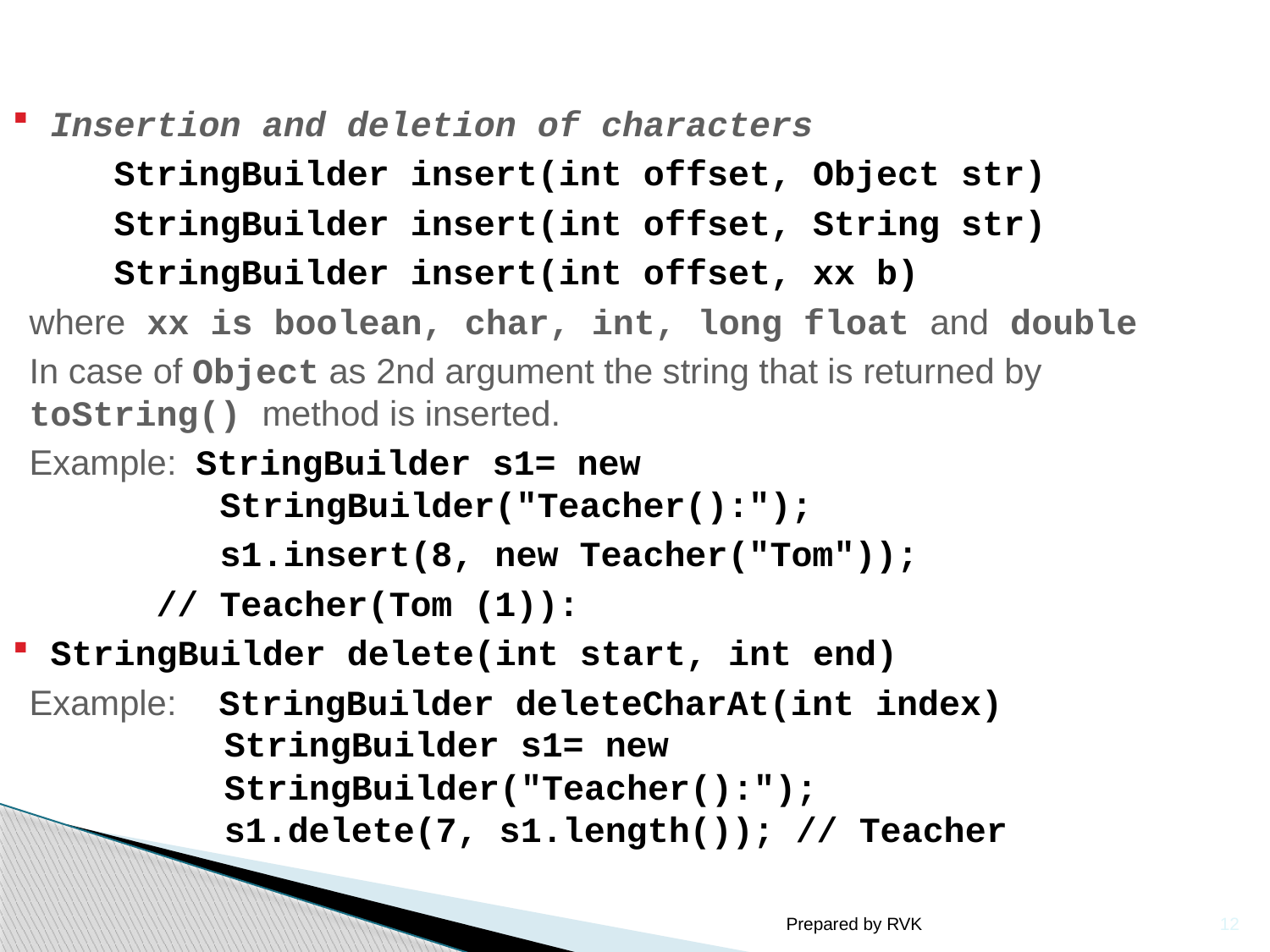

Insertion and deletion of characters
 StringBuilder insert(int offset, Object str)
 StringBuilder insert(int offset, String str)
 StringBuilder insert(int offset, xx b)
where xx is boolean, char, int, long float and double
In case of Object as 2nd argument the string that is returned by toString() method is inserted.
Example:  StringBuilder s1= new 	  		     	      	   StringBuilder("Teacher():");
	   s1.insert(8, new Teacher("Tom"));
	// Teacher(Tom (1)):
 StringBuilder delete(int start, int end)
Example:  StringBuilder deleteCharAt(int index)
	    StringBuilder s1= new 	 	 		 	    StringBuilder("Teacher():");
          s1.delete(7, s1.length()); // Teacher
Prepared by RVK
12